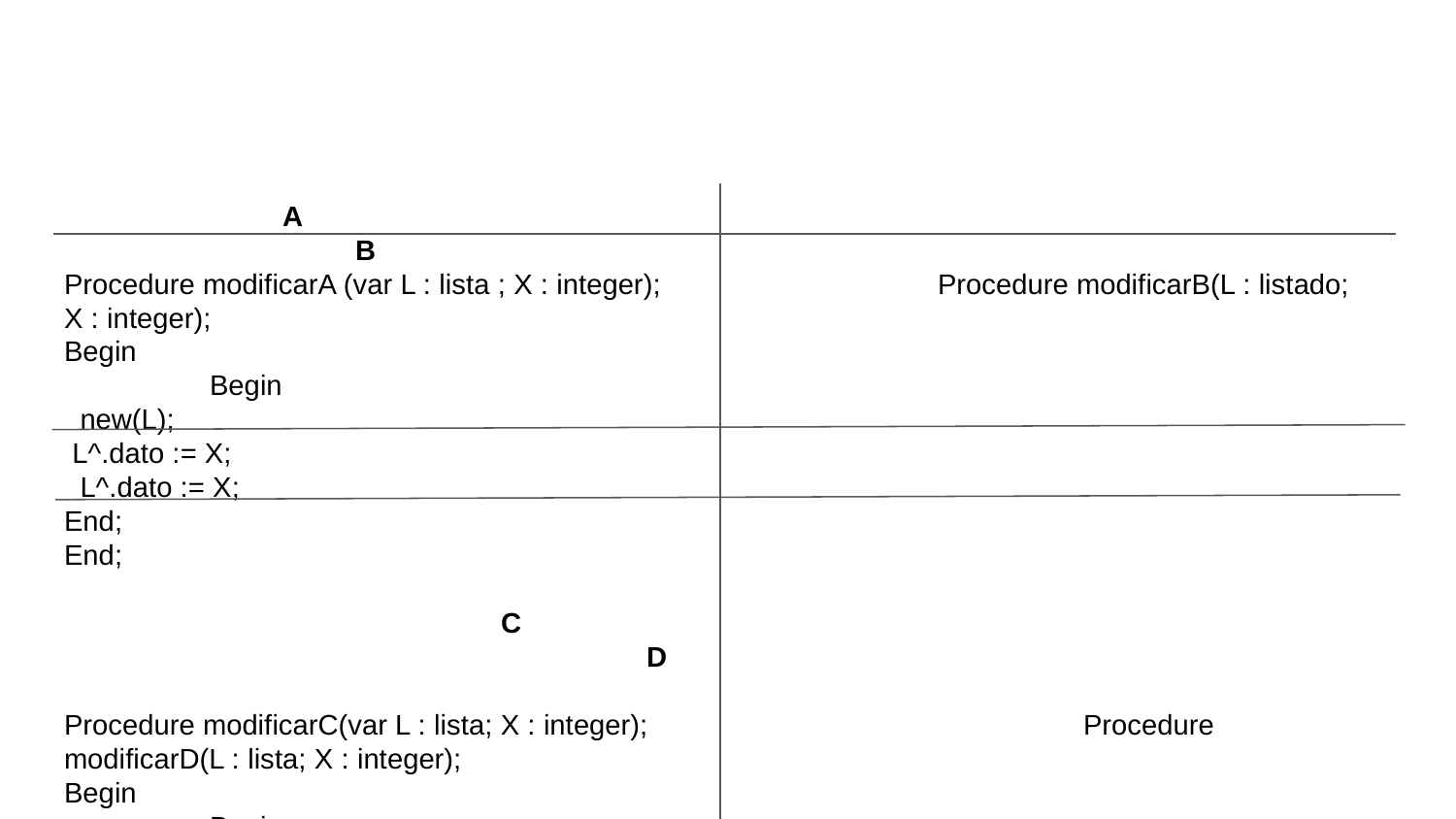

A									B
Procedure modificarA (var L : lista ; X : integer);		Procedure modificarB(L : listado; X : integer);
Begin										Begin
  new(L);									  L^.dato := X;
  L^.dato := X;								End;
End;

  			C										D

Procedure modificarC(var L : lista; X : integer);			Procedure modificarD(L : lista; X : integer);
Begin										Begin
  if((L <> nil) then								  if (L <> nil) then
      L^.dato := X;									L^.dato := X;
End;										End;